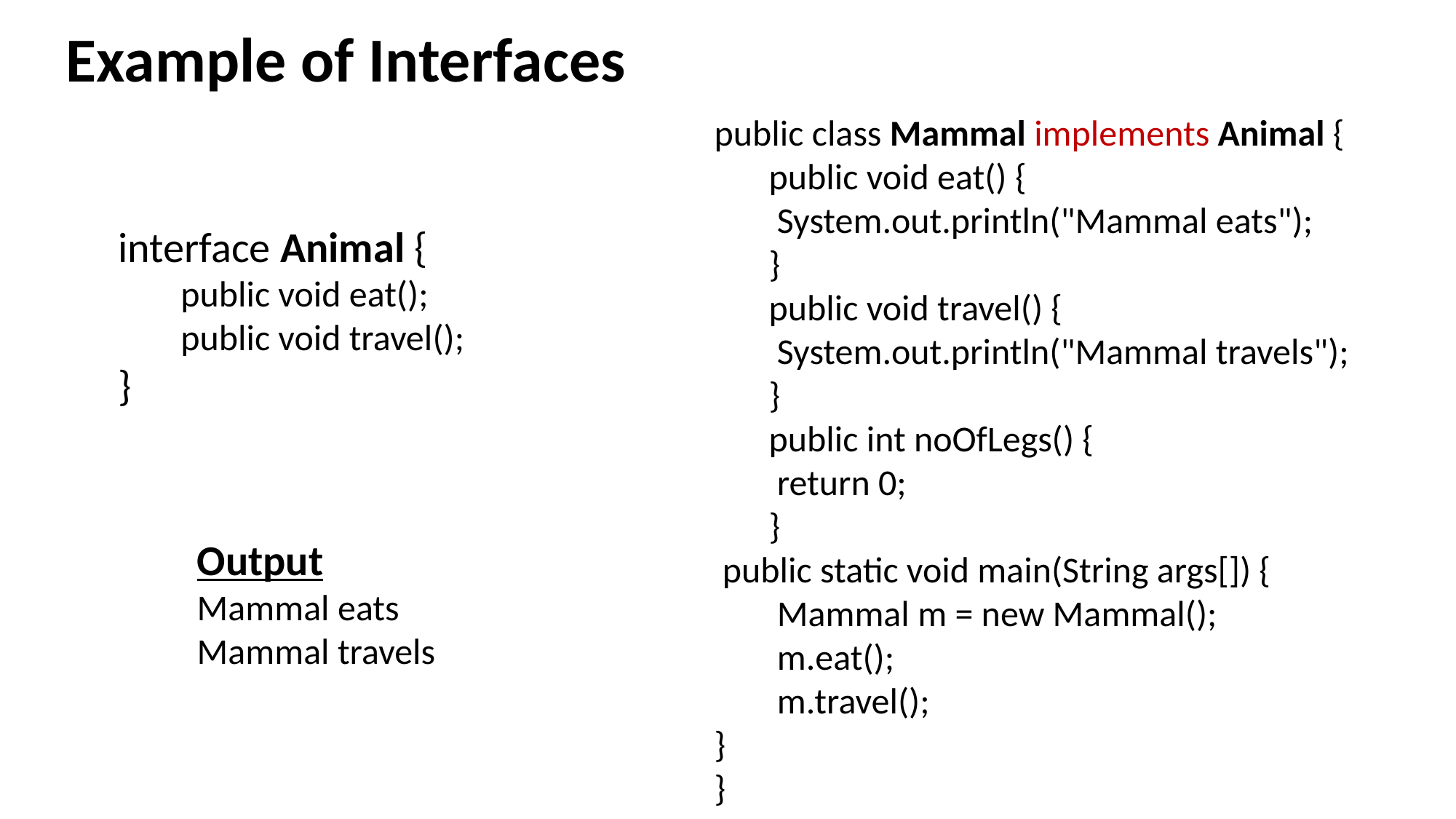

# Example of Interfaces
public class Mammal implements Animal {
public void eat() {
 System.out.println("Mammal eats");
}
public void travel() {
 System.out.println("Mammal travels");
}
public int noOfLegs() {
 return 0;
}
 public static void main(String args[]) {
 Mammal m = new Mammal();
 m.eat();
 m.travel();
}
}
interface Animal {
 public void eat();
 public void travel();
}
Output
Mammal eats
Mammal travels